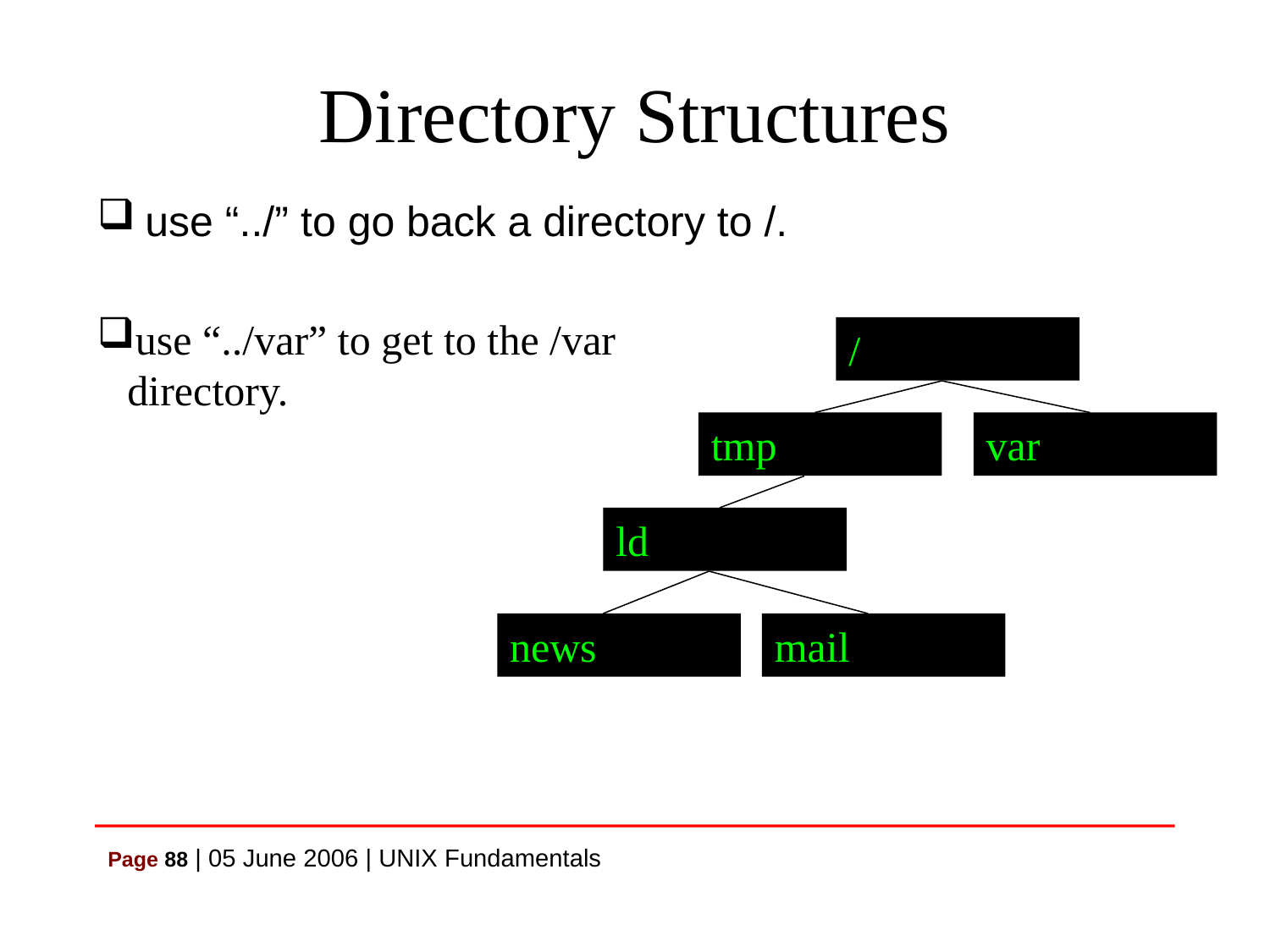

# Directory Structures
use “../” to go back a directory to /.
use “../var” to get to the /var directory.
/

tmp
var

ld

news
mail
Page 88 | 05 June 2006 | UNIX Fundamentals